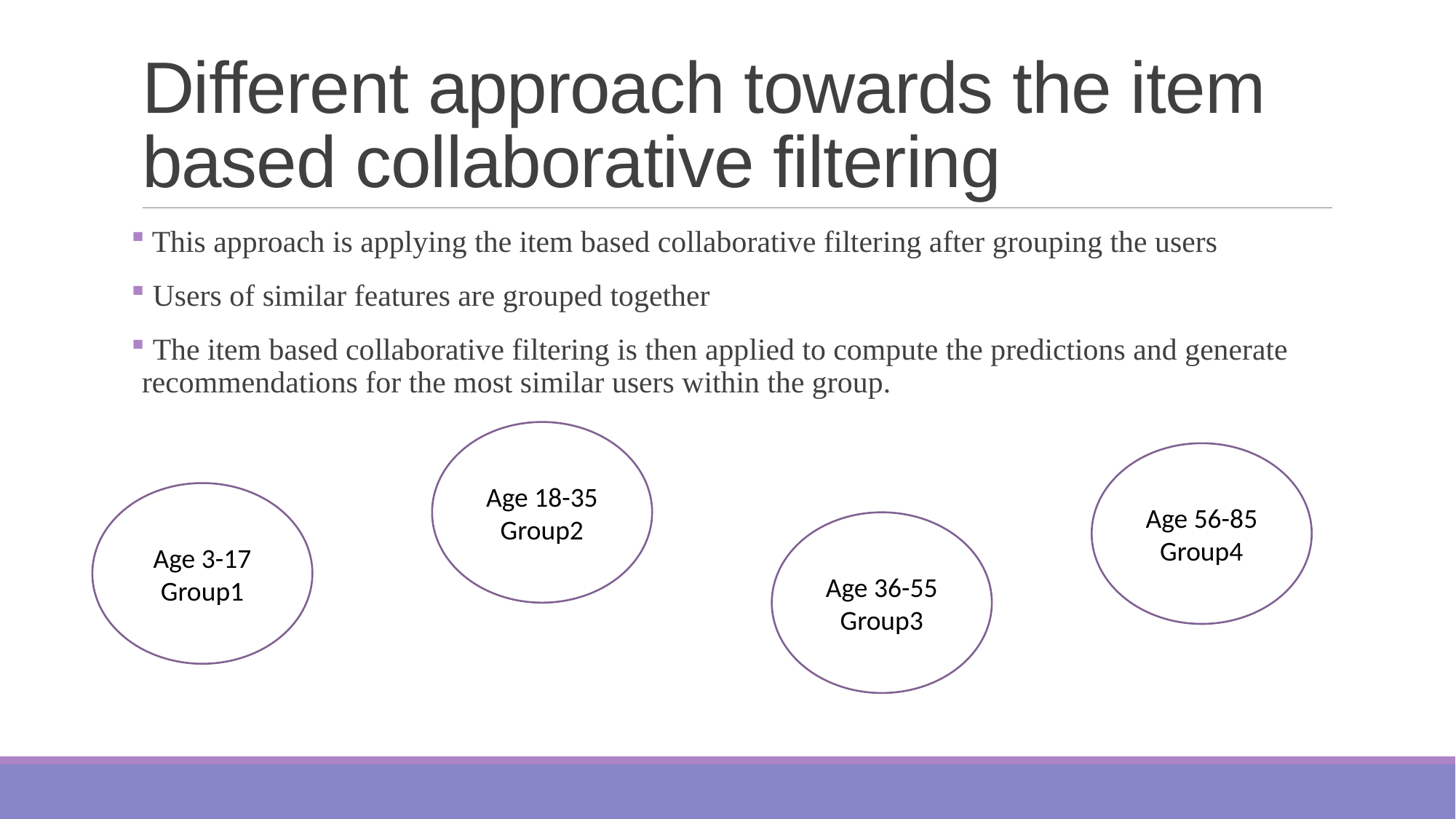

# Different approach towards the item based collaborative filtering
 This approach is applying the item based collaborative filtering after grouping the users
 Users of similar features are grouped together
 The item based collaborative filtering is then applied to compute the predictions and generate recommendations for the most similar users within the group.
Age 18-35
Group2
Age 56-85
Group4
Age 3-17
Group1
Age 36-55
Group3